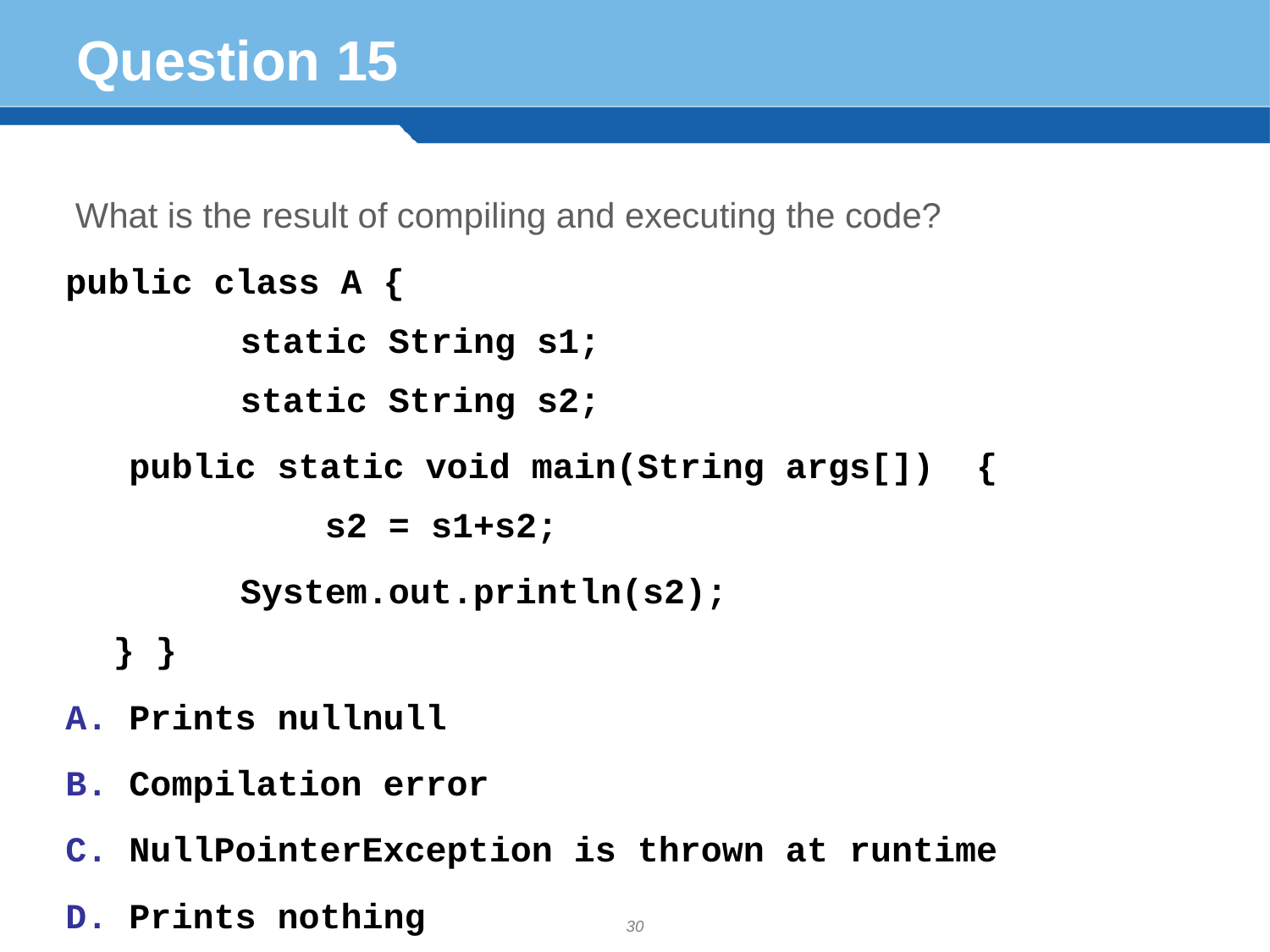

# Question 15
 What is the result of compiling and executing the code?
public class A {
      static String s1;
      static String s2;
   public static void main(String args[])  {
          s2 = s1+s2;
		System.out.println(s2);
} }
Prints nullnull
Compilation error
NullPointerException is thrown at runtime
Prints nothing
30